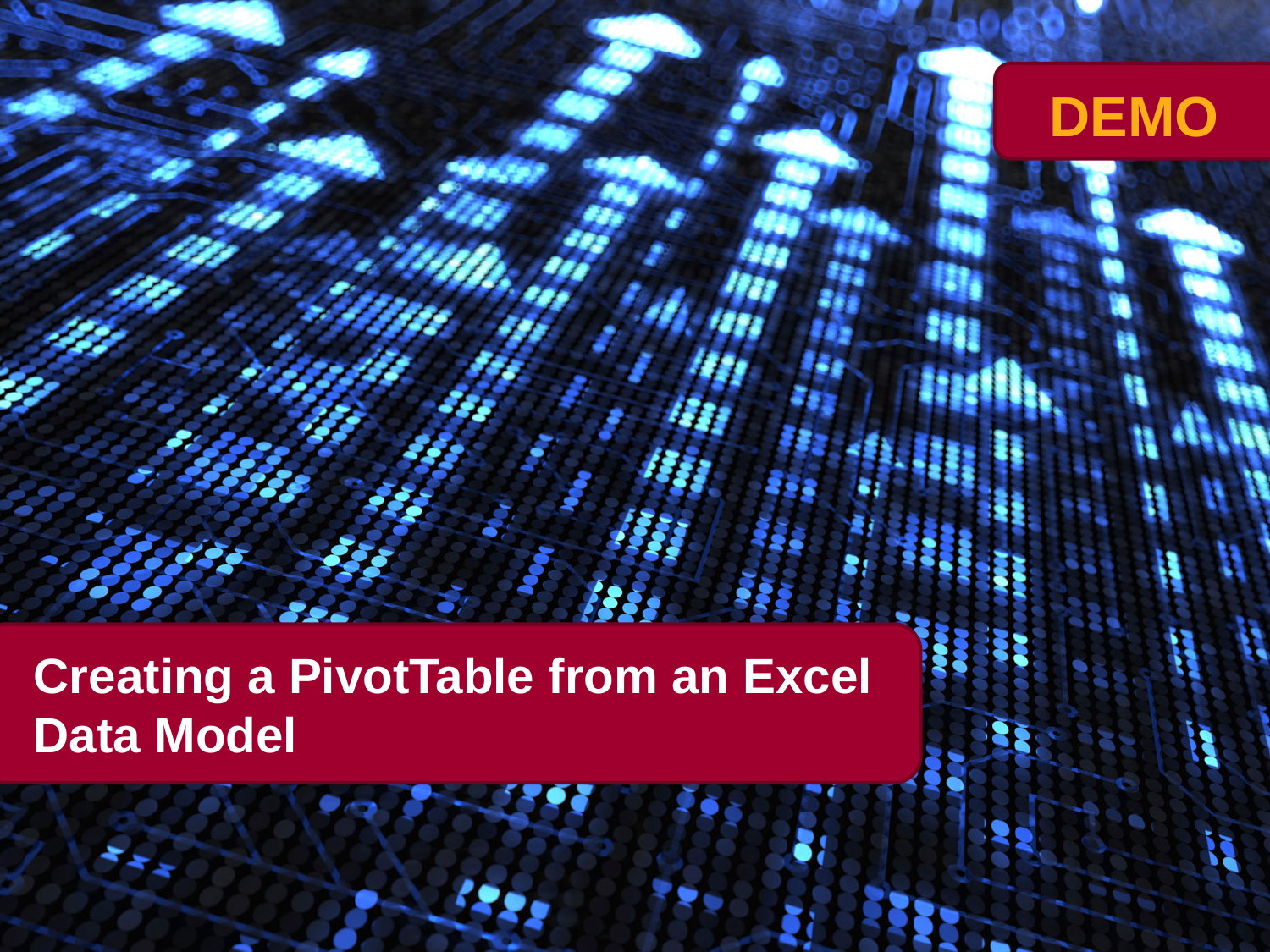

# Creating a PivotTable from an Excel Data Model